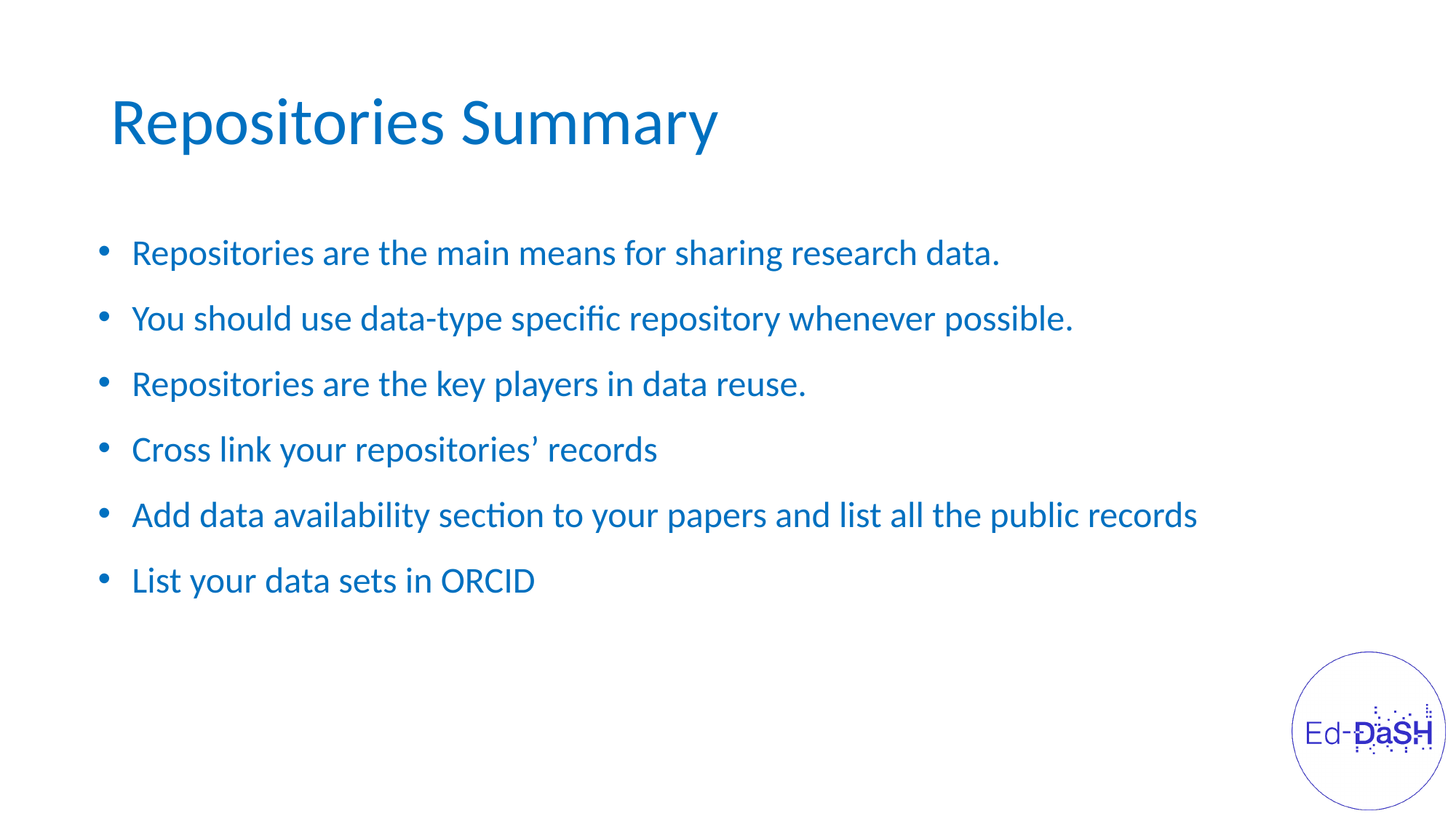

# Repositories Summary
Repositories are the main means for sharing research data.
You should use data-type specific repository whenever possible.
Repositories are the key players in data reuse.
Cross link your repositories’ records
Add data availability section to your papers and list all the public records
List your data sets in ORCID